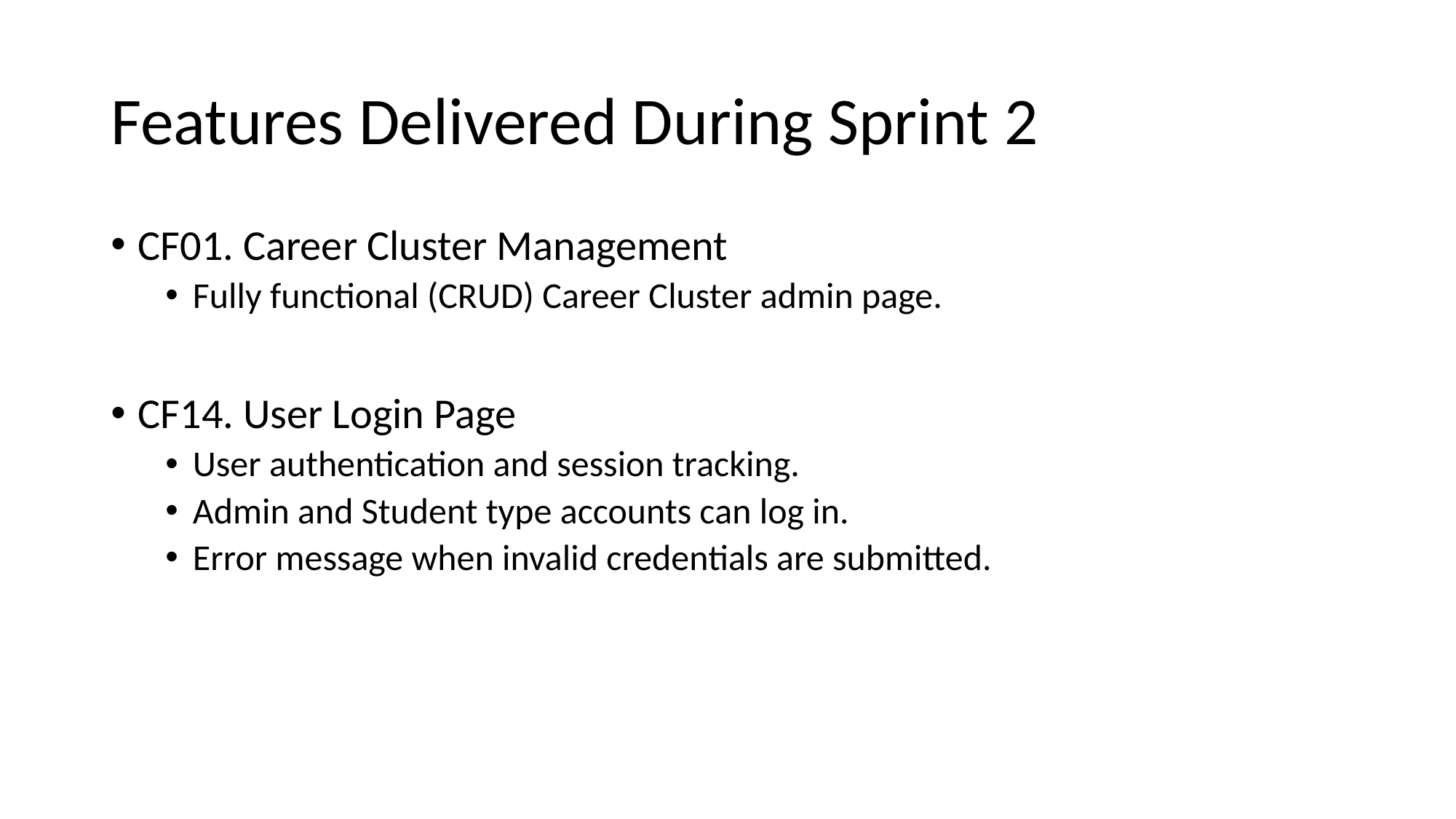

# Features Delivered During Sprint 2
CF01. Career Cluster Management
Fully functional (CRUD) Career Cluster admin page.

CF14. User Login Page
User authentication and session tracking.
Admin and Student type accounts can log in.
Error message when invalid credentials are submitted.